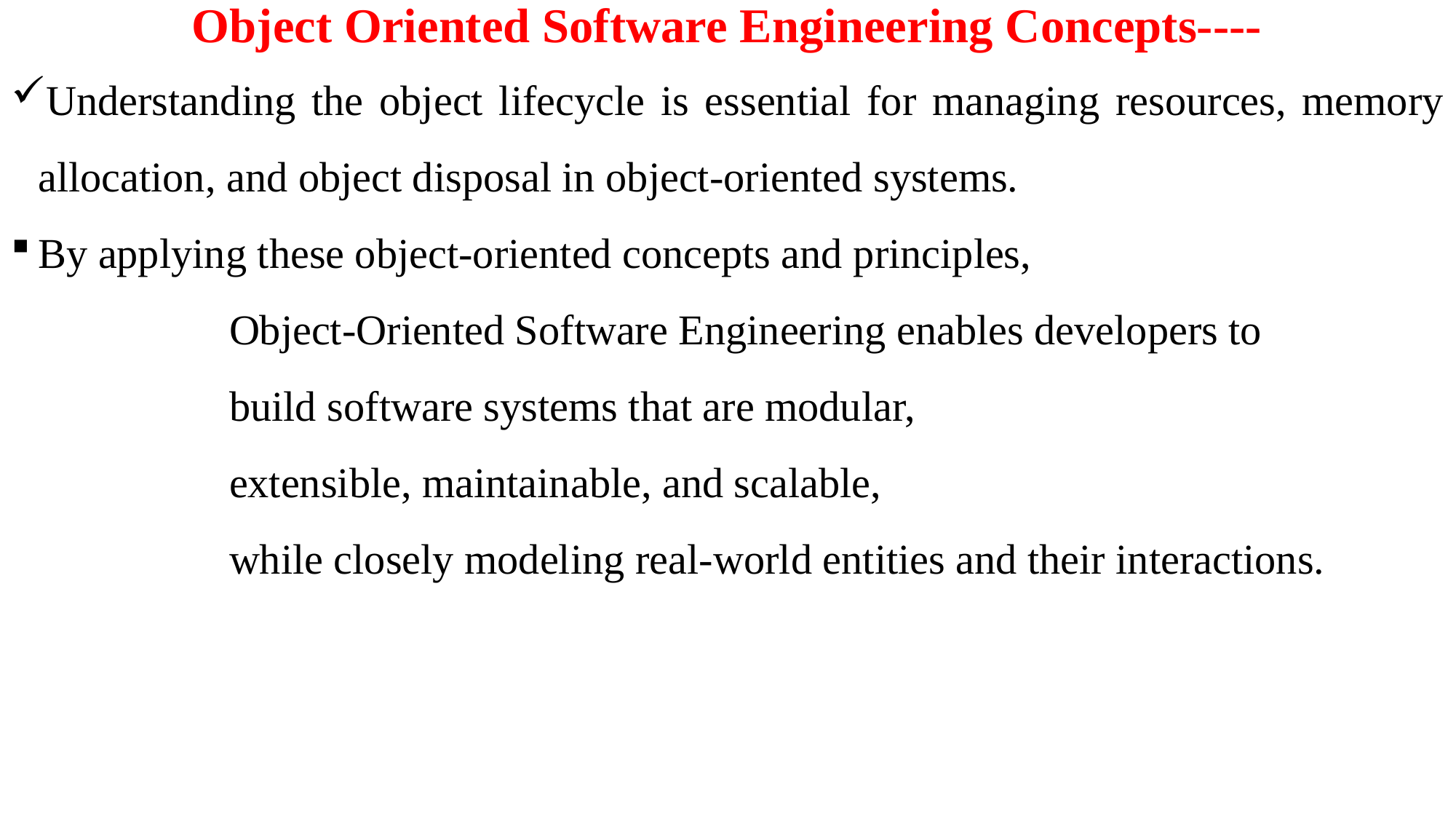

# Object Oriented Software Engineering Concepts----
Understanding the object lifecycle is essential for managing resources, memory allocation, and object disposal in object-oriented systems.
By applying these object-oriented concepts and principles,
		Object-Oriented Software Engineering enables developers to
		build software systems that are modular,
		extensible, maintainable, and scalable,
		while closely modeling real-world entities and their interactions.